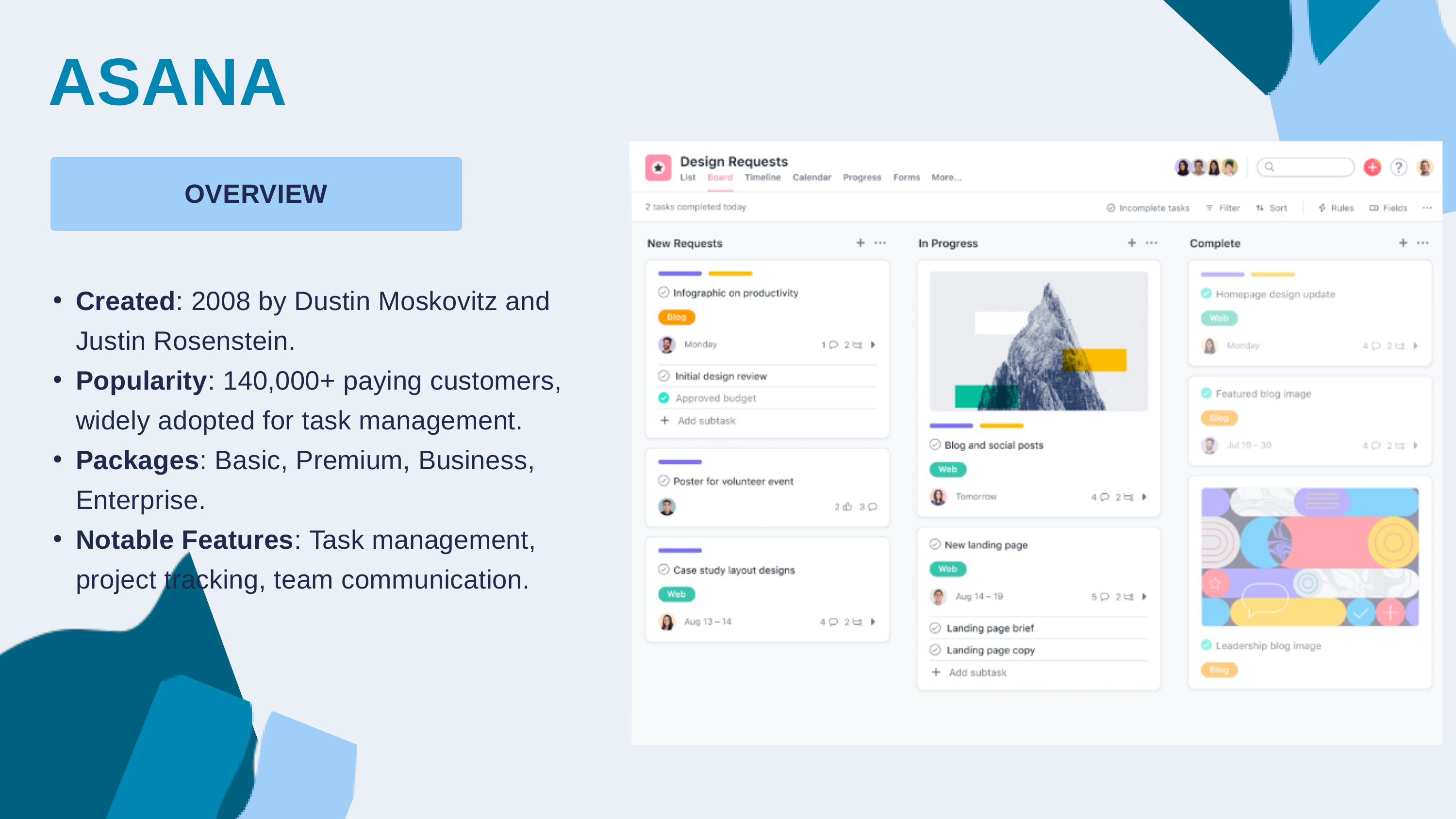

ASANA

OVERVIEW
Created: 2008 by Dustin Moskovitz and Justin Rosenstein.
Popularity: 140,000+ paying customers, widely adopted for task management.
Packages: Basic, Premium, Business, Enterprise.
Notable Features: Task management, project tracking, team communication.